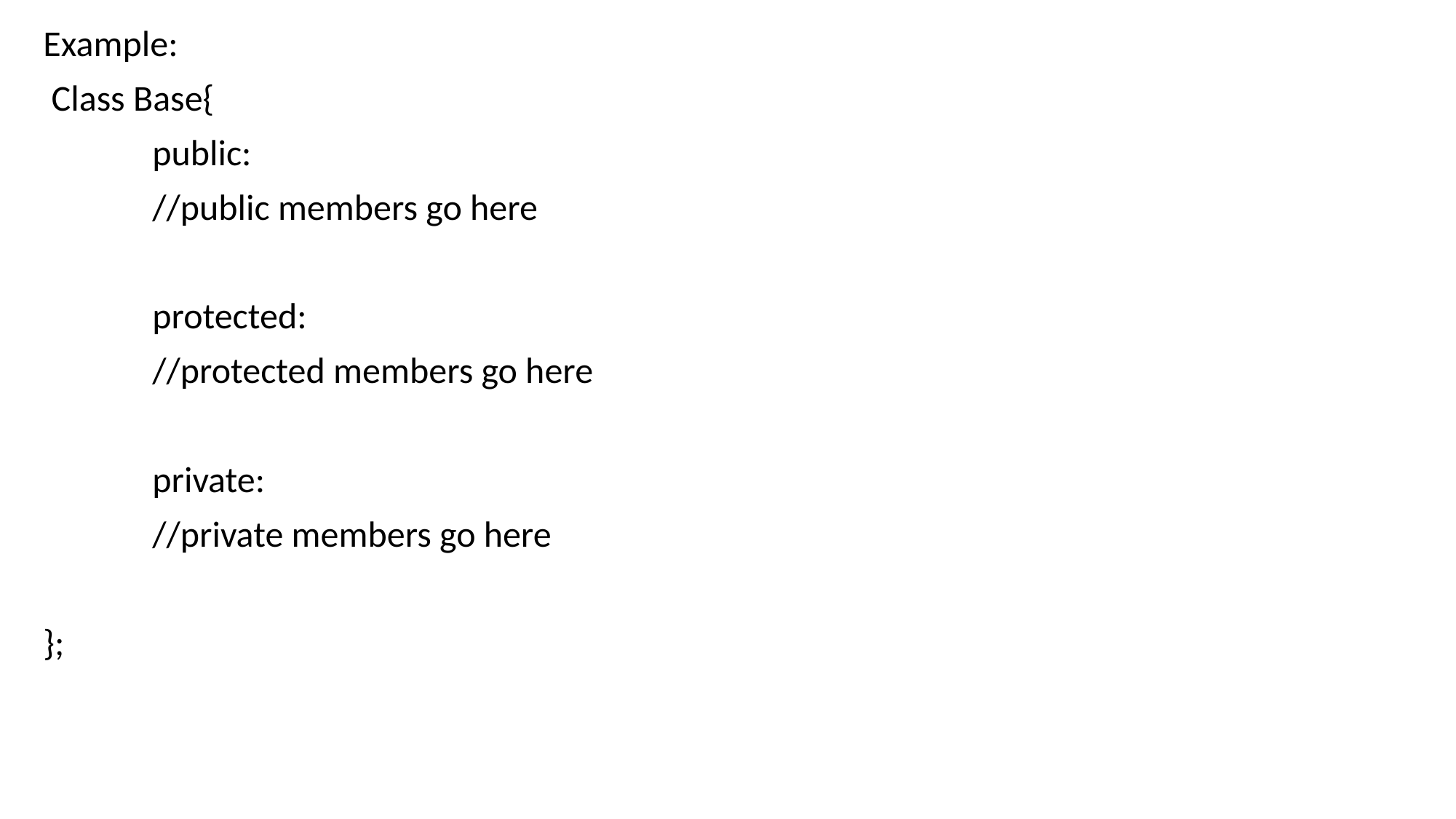

Example:
 Class Base{
	public:
	//public members go here

	protected:
	//protected members go here

	private:
	//private members go here

};